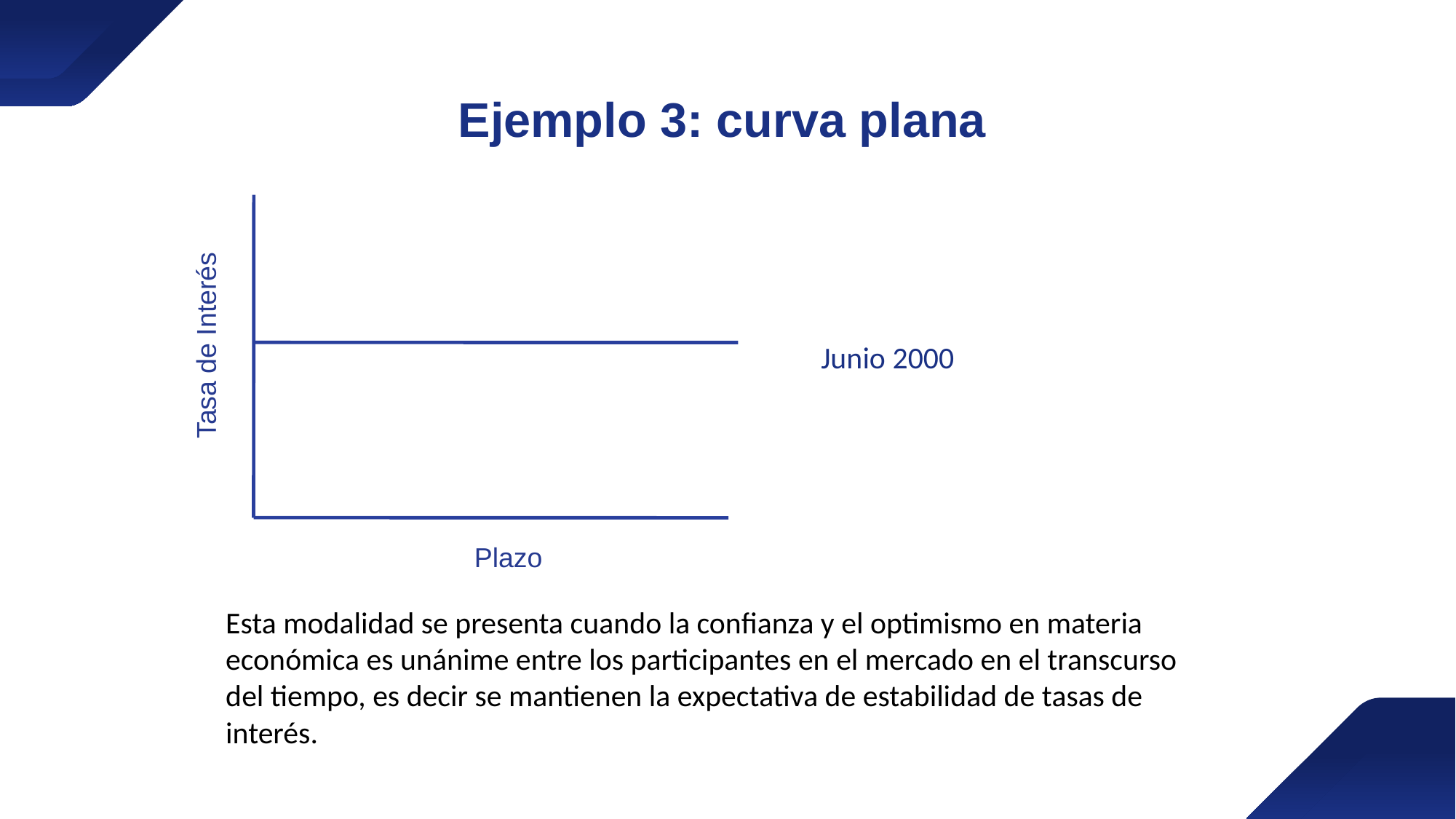

Ejemplo 3: curva plana
Tasa de Interés
Plazo
Junio 2000
Esta modalidad se presenta cuando la confianza y el optimismo en materia económica es unánime entre los participantes en el mercado en el transcurso del tiempo, es decir se mantienen la expectativa de estabilidad de tasas de interés.